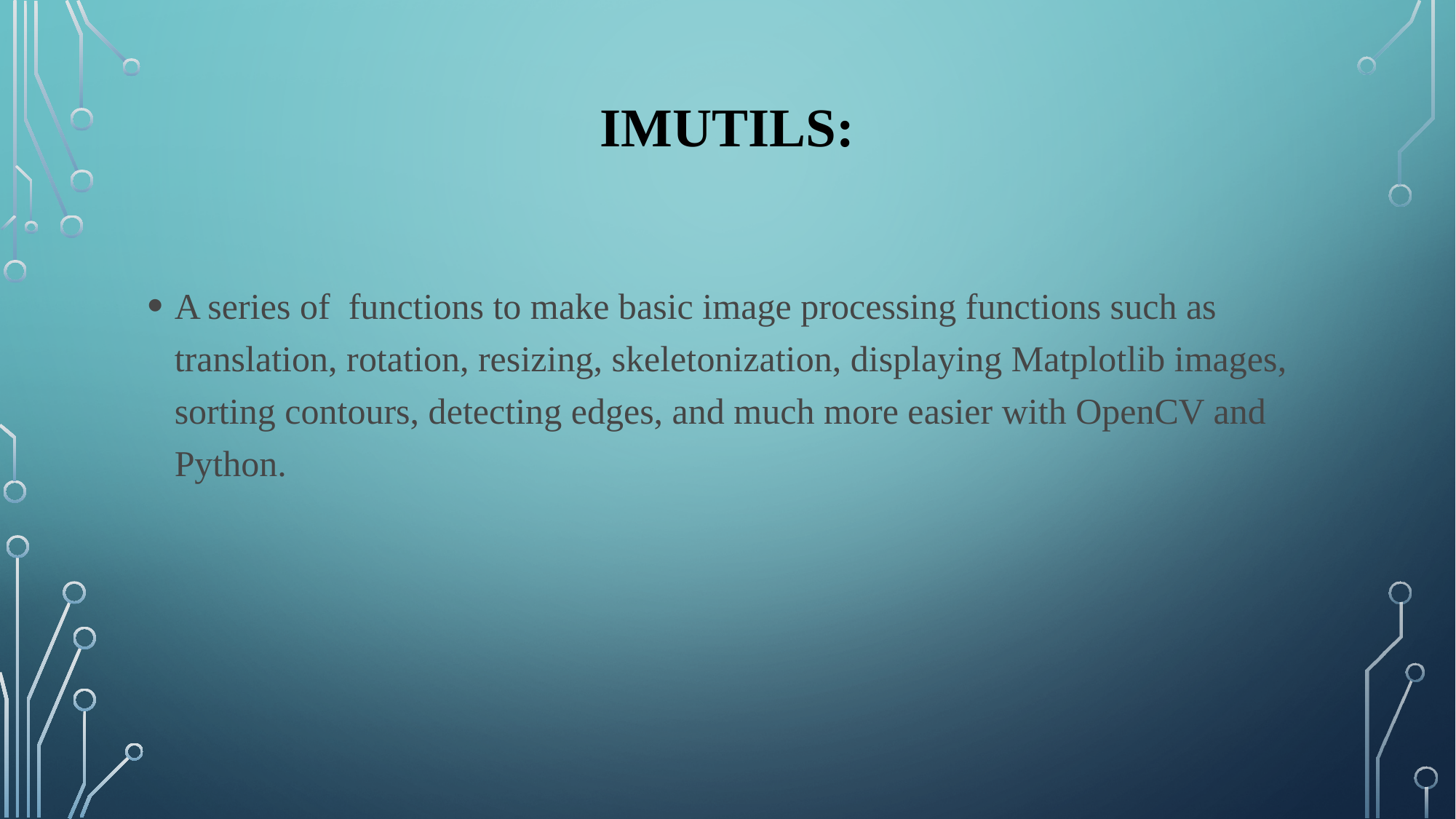

# IMUTILS:
A series of  functions to make basic image processing functions such as translation, rotation, resizing, skeletonization, displaying Matplotlib images, sorting contours, detecting edges, and much more easier with OpenCV and  Python.